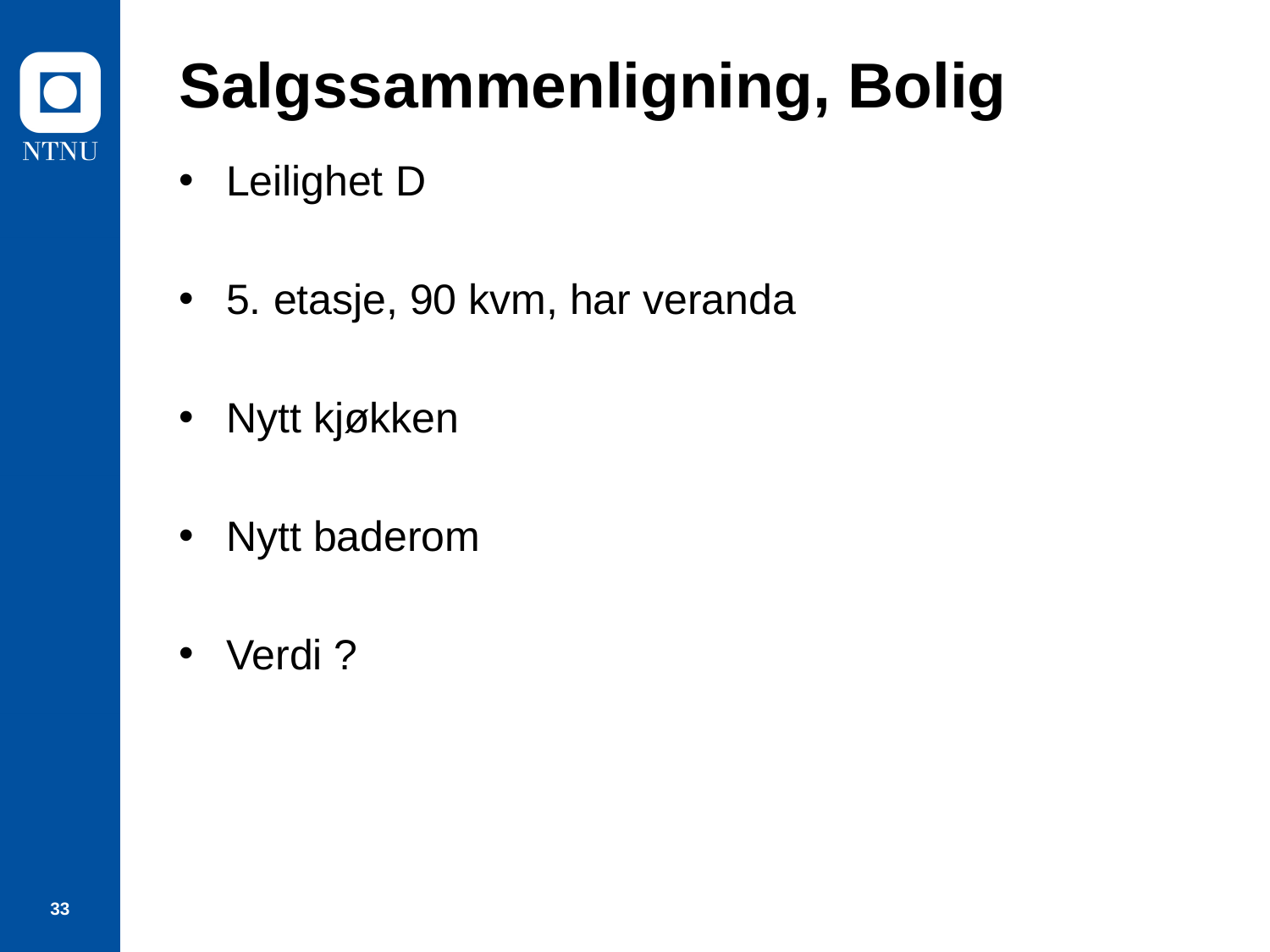

# Salgssammenligning, Bolig

Leilighet D

5. etasje, 90 kvm, har veranda

Nytt kjøkken

Nytt baderom

Verdi ?